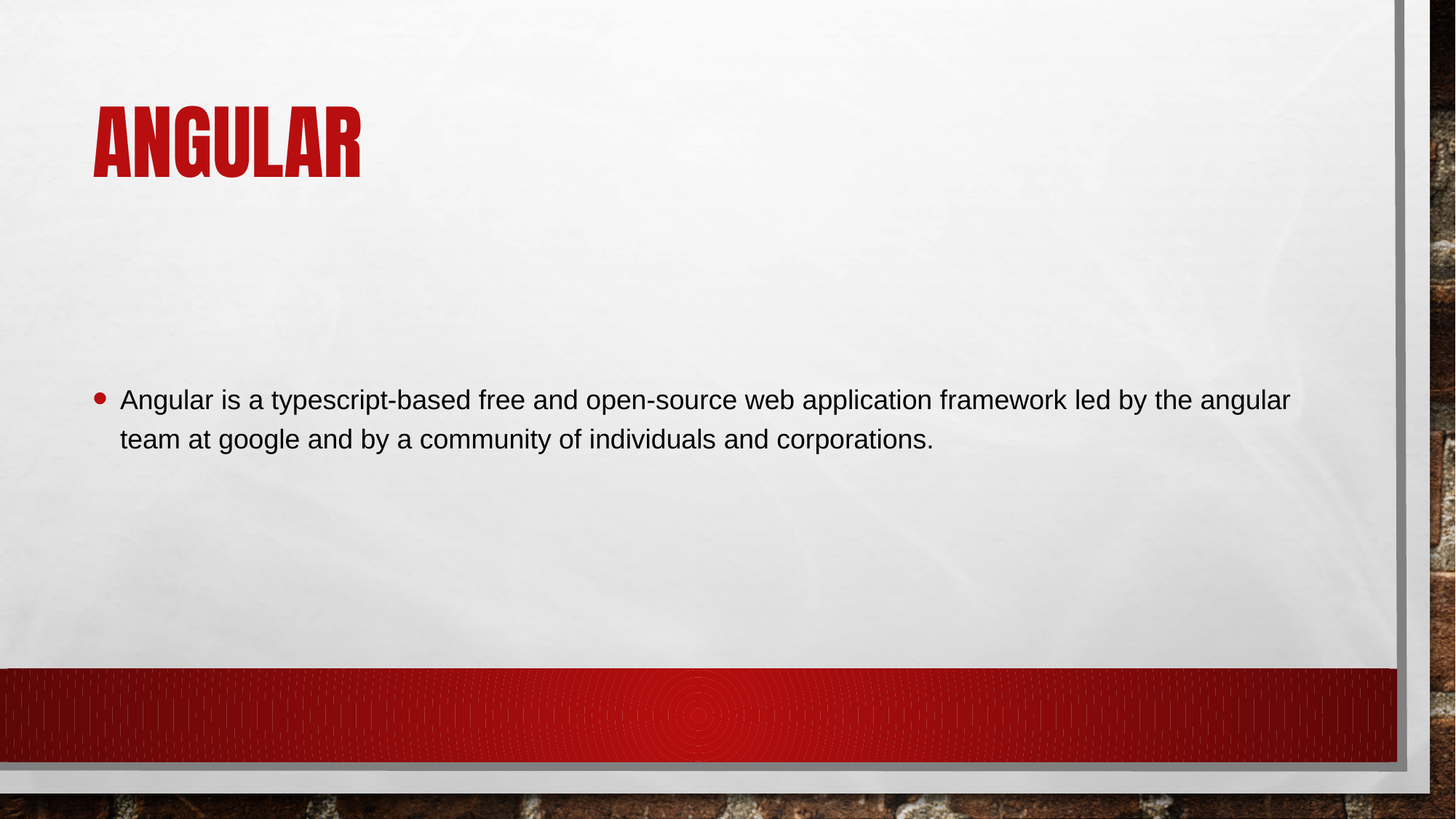

# Angular
Angular is a typescript-based free and open-source web application framework led by the angular team at google and by a community of individuals and corporations.